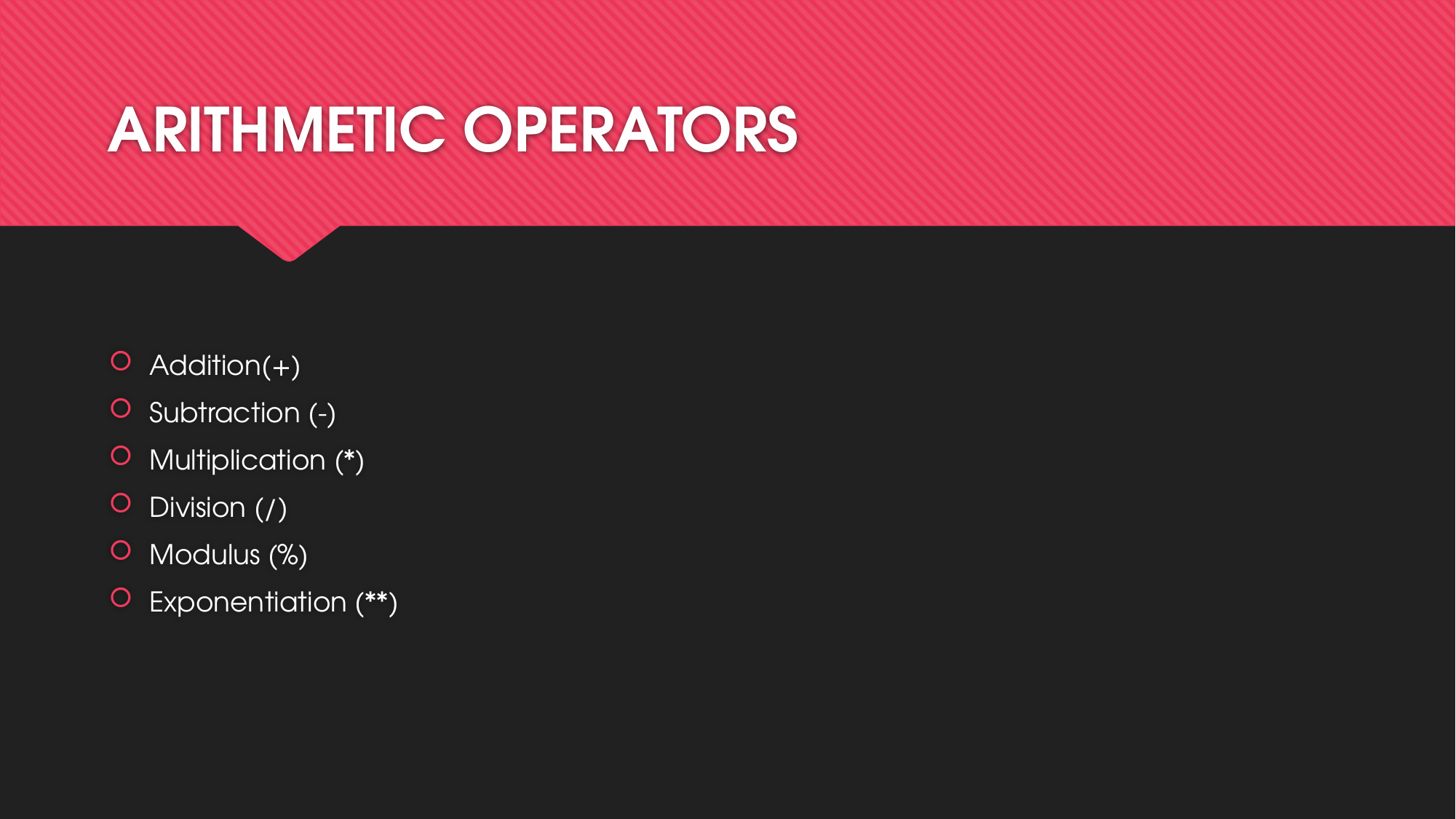

# ARITHMETIC OPERATORS
Addition(+)
Subtraction (-)
Multiplication (*)
Division (/)
Modulus (%)
Exponentiation (**)